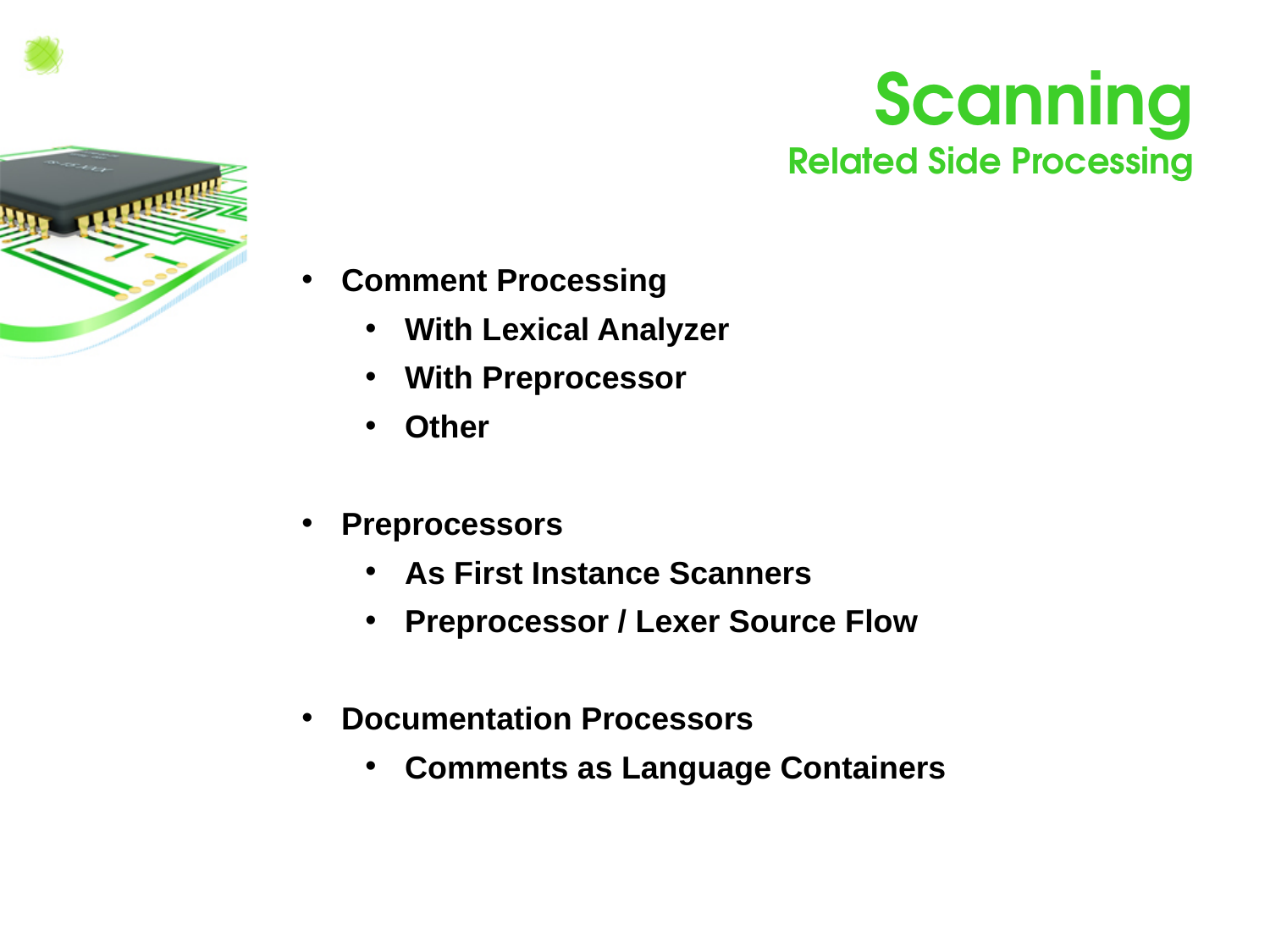

# Scanning Related Side Processing
Comment Processing
With Lexical Analyzer
With Preprocessor
Other

Preprocessors
As First Instance Scanners
Preprocessor / Lexer Source Flow

Documentation Processors
Comments as Language Containers